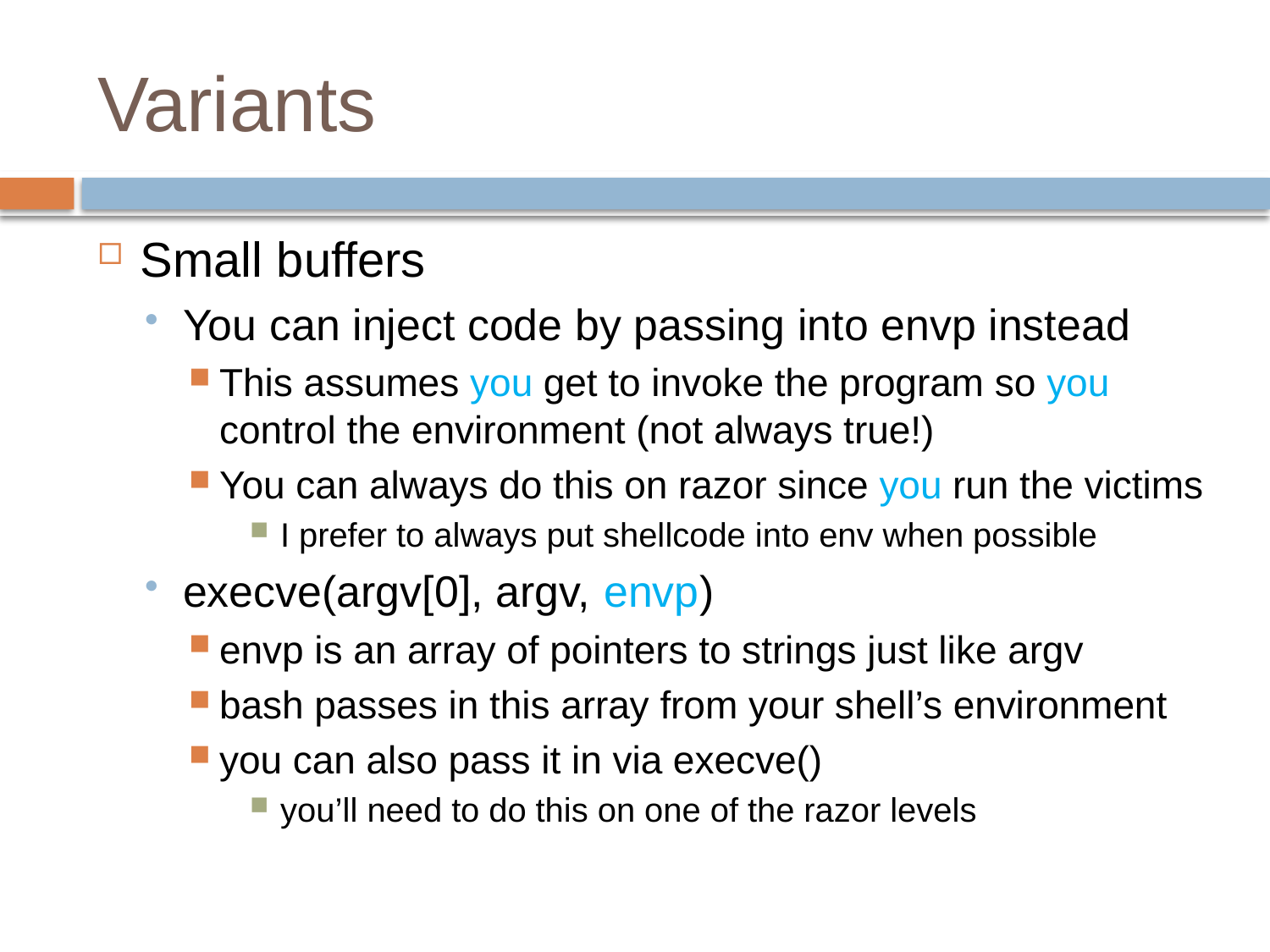

# Variants
Small buffers
You can inject code by passing into envp instead
This assumes you get to invoke the program so you control the environment (not always true!)
You can always do this on razor since you run the victims
I prefer to always put shellcode into env when possible
execve(argv[0], argv, envp)
envp is an array of pointers to strings just like argv
bash passes in this array from your shell’s environment
you can also pass it in via execve()
you’ll need to do this on one of the razor levels